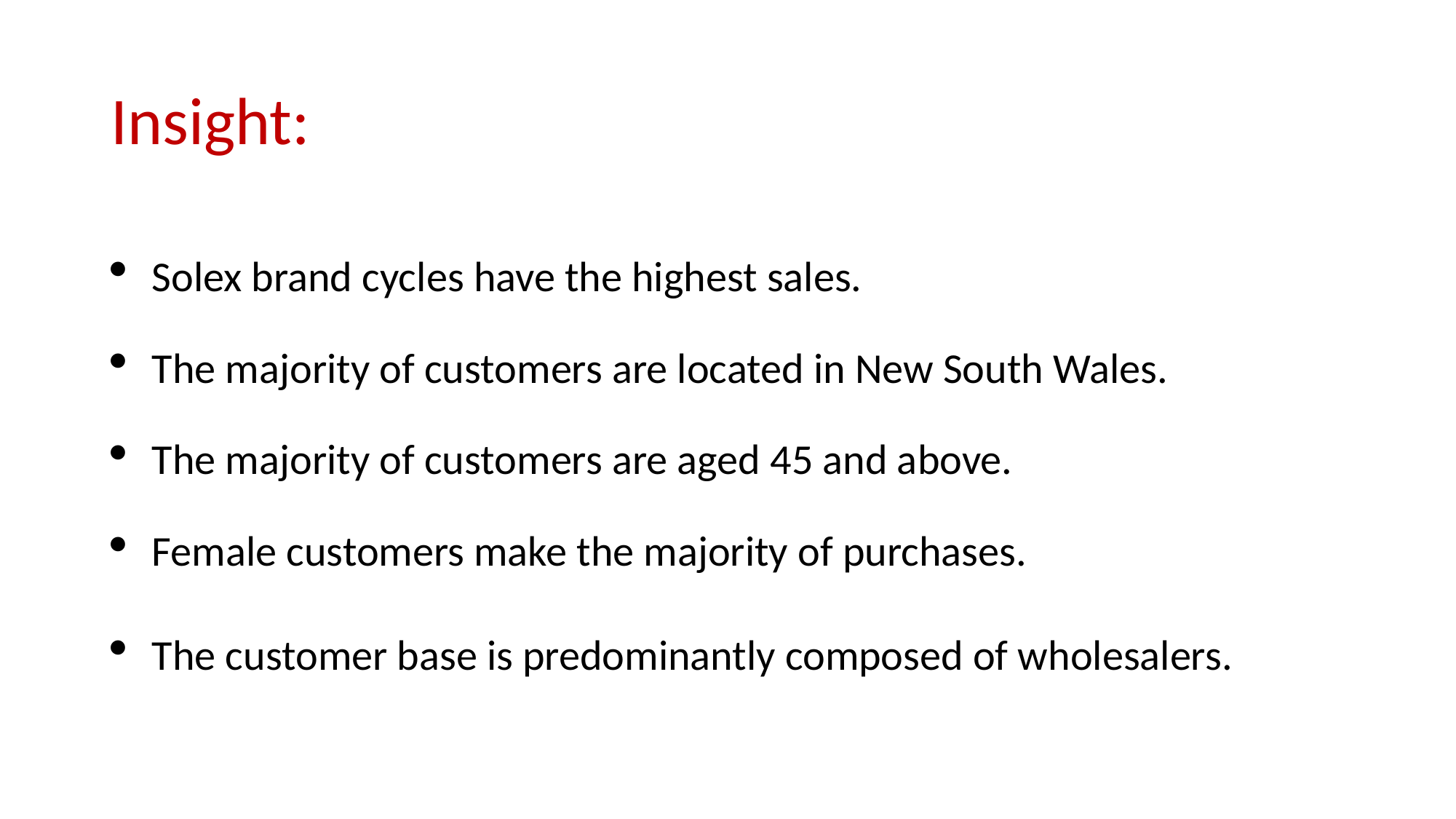

# Insight:
Solex brand cycles have the highest sales.
The majority of customers are located in New South Wales.
The majority of customers are aged 45 and above.
Female customers make the majority of purchases.
The customer base is predominantly composed of wholesalers.